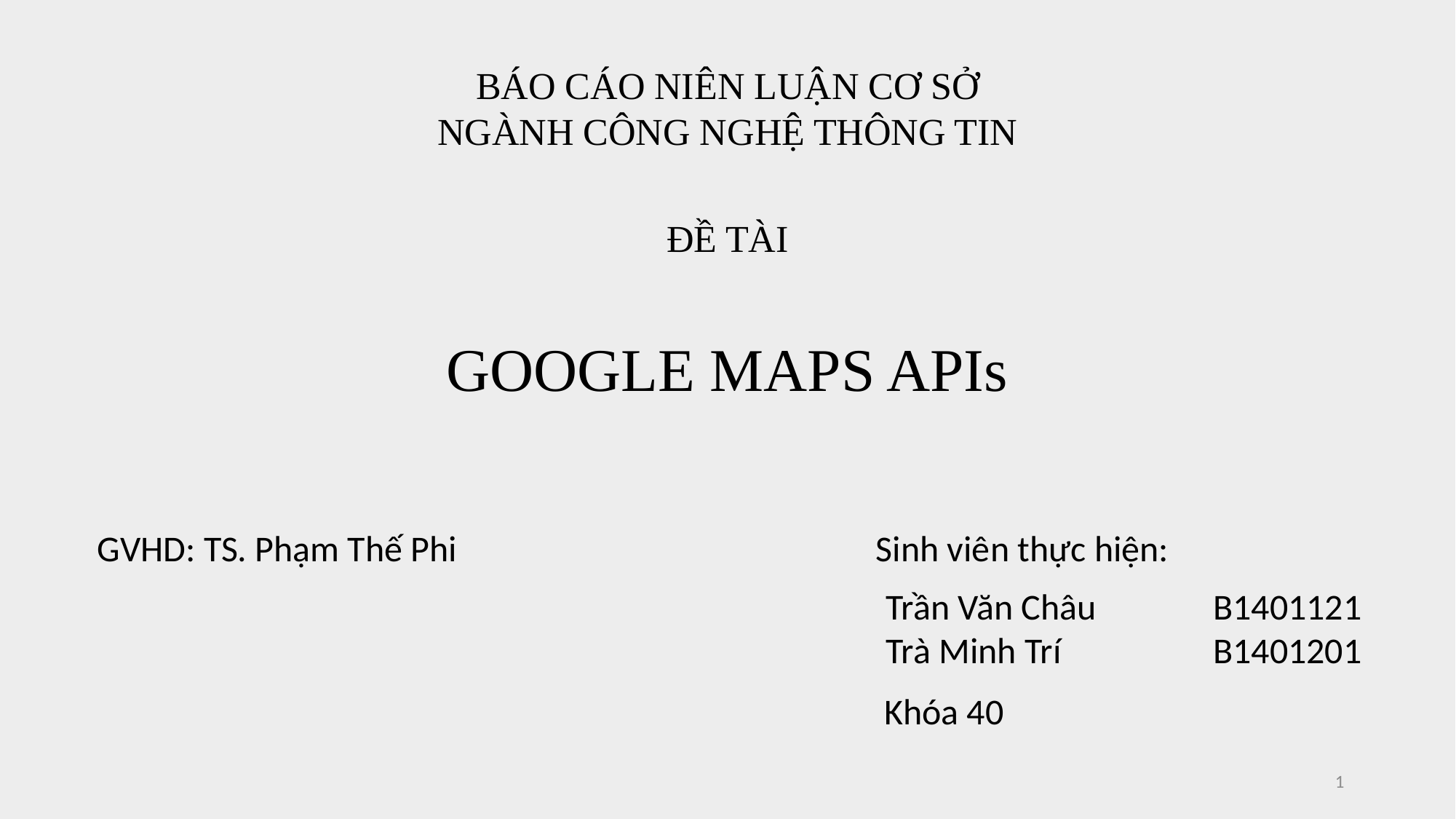

BÁO CÁO NIÊN LUẬN CƠ SỞ
NGÀNH CÔNG NGHỆ THÔNG TIN
ĐỀ TÀI
GOOGLE MAPS APIs
Sinh viên thực hiện:
GVHD: TS. Phạm Thế Phi
Trần Văn Châu		B1401121
Trà Minh Trí		B1401201
Khóa 40
1